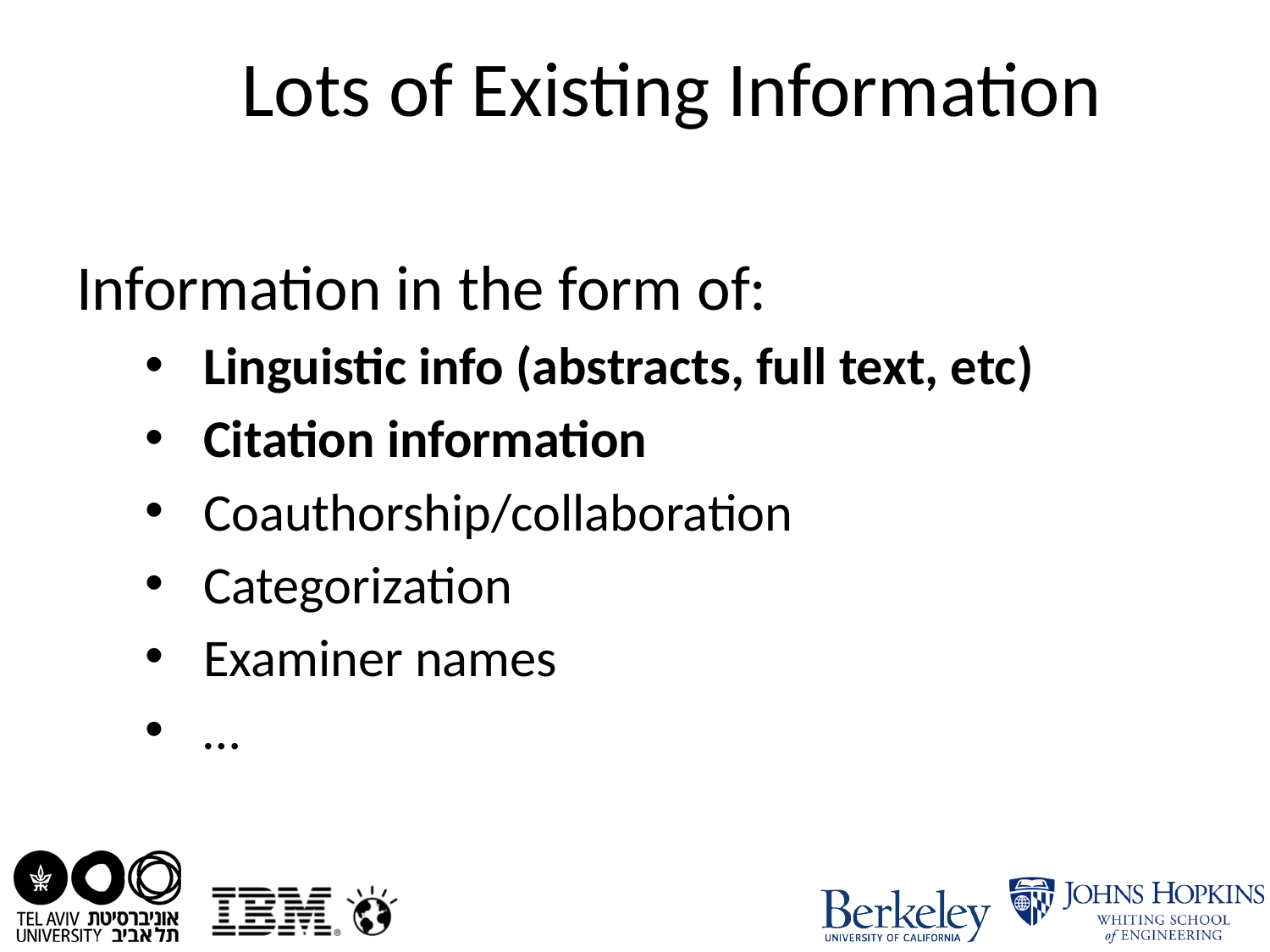

# Lots of Existing Information
Information in the form of:
Linguistic info (abstracts, full text, etc)
Citation information
Coauthorship/collaboration
Categorization
Examiner names
…